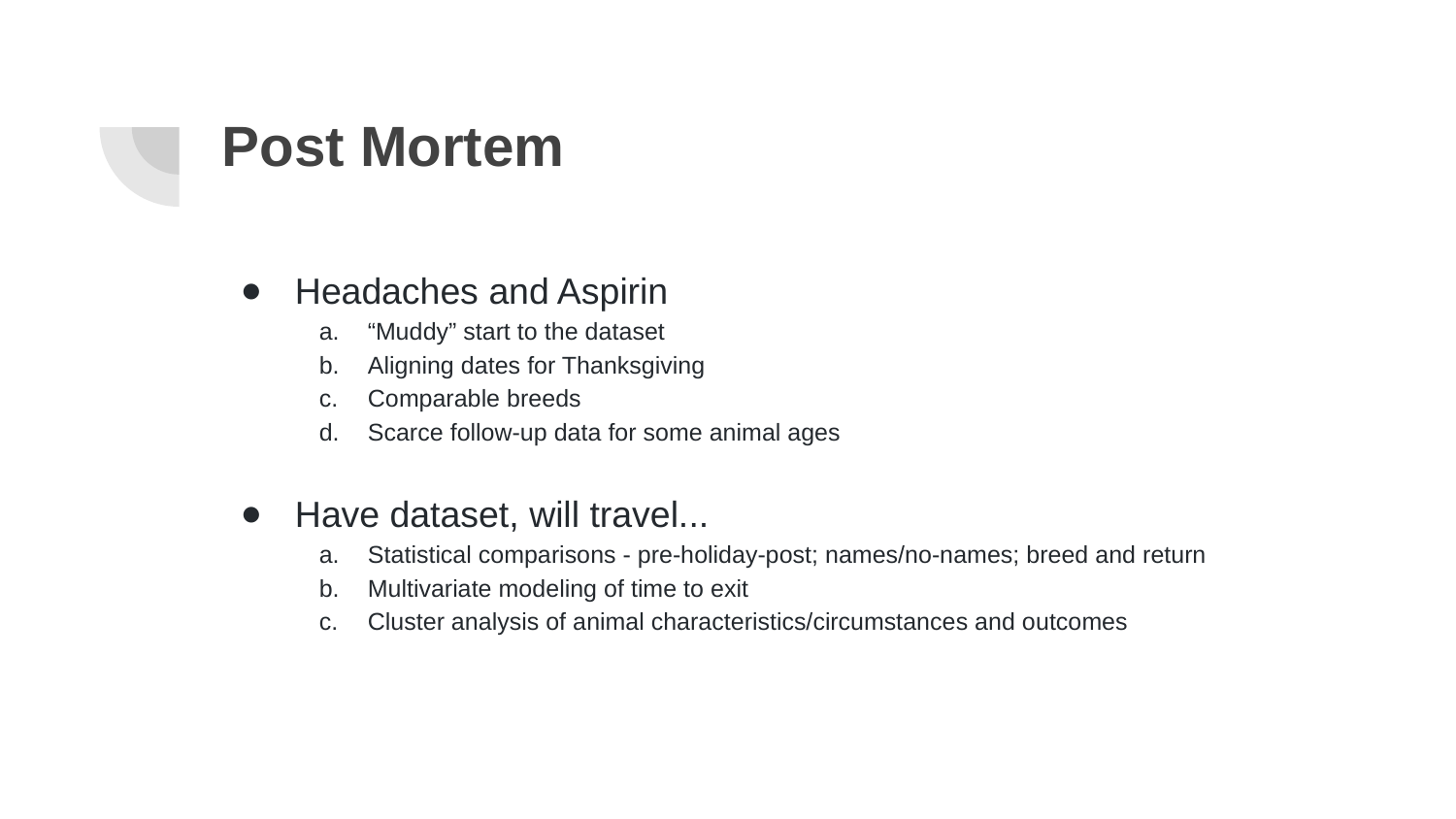

# Post Mortem

Headaches and Aspirin
“Muddy” start to the dataset
Aligning dates for Thanksgiving
Comparable breeds
Scarce follow-up data for some animal ages

Have dataset, will travel...
Statistical comparisons - pre-holiday-post; names/no-names; breed and return
Multivariate modeling of time to exit
Cluster analysis of animal characteristics/circumstances and outcomes